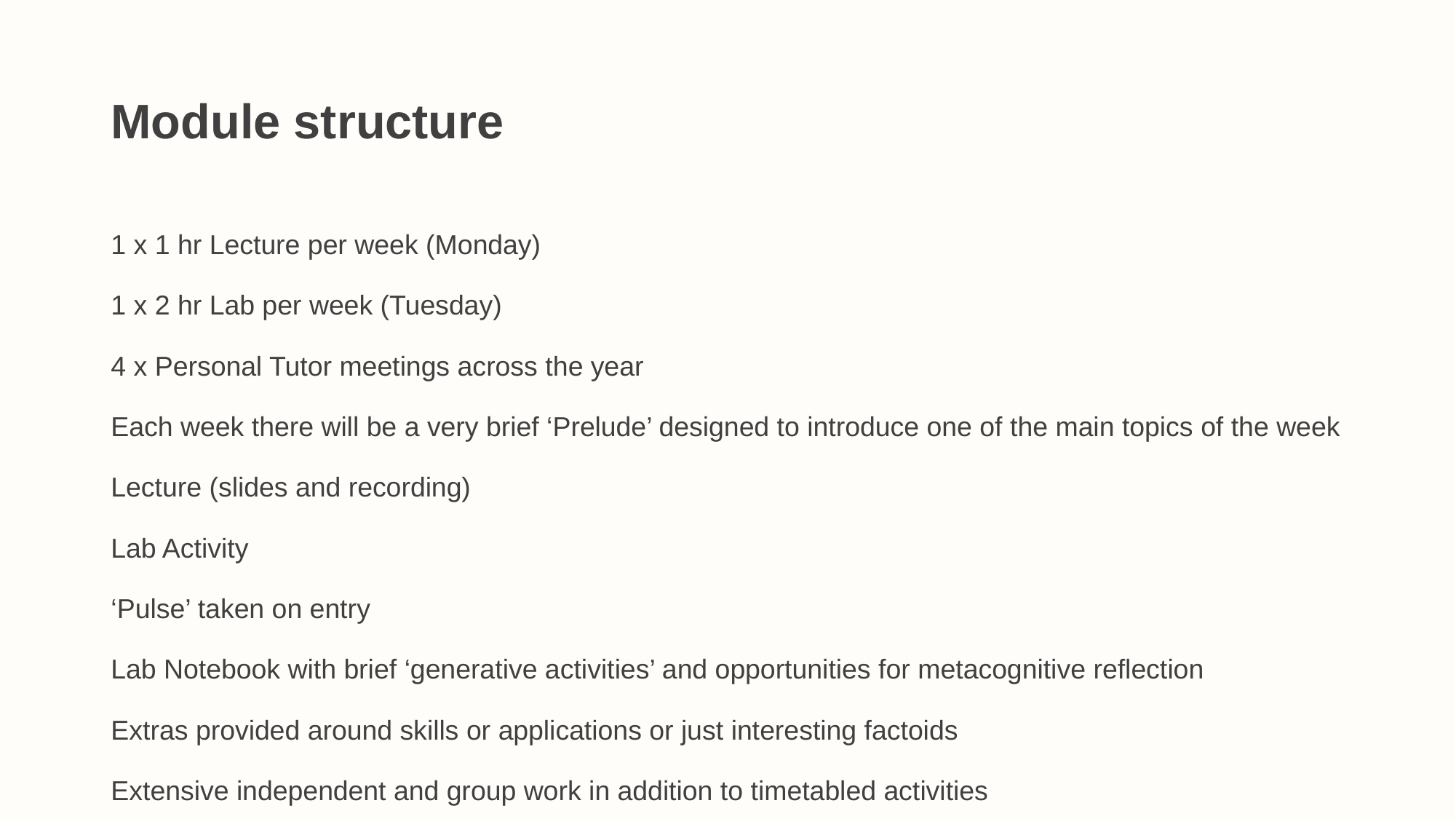

# Module structure
1 x 1 hr Lecture per week (Monday)
1 x 2 hr Lab per week (Tuesday)
4 x Personal Tutor meetings across the year
Each week there will be a very brief ‘Prelude’ designed to introduce one of the main topics of the week
Lecture (slides and recording)
Lab Activity
‘Pulse’ taken on entry
Lab Notebook with brief ‘generative activities’ and opportunities for metacognitive reflection
Extras provided around skills or applications or just interesting factoids
Extensive independent and group work in addition to timetabled activities
NO EXAM